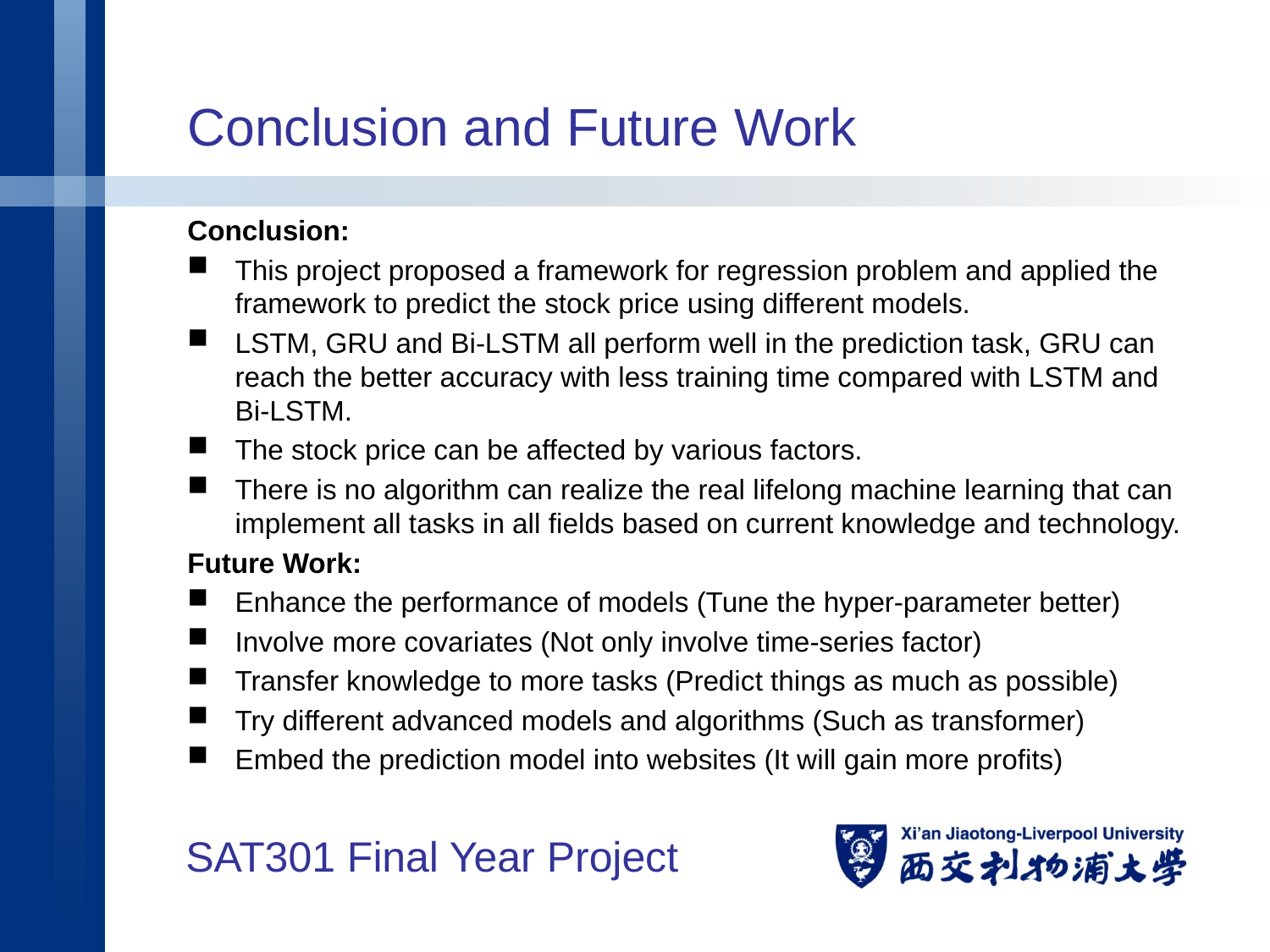

# Conclusion and Future Work
Conclusion:
This project proposed a framework for regression problem and applied the framework to predict the stock price using different models.
LSTM, GRU and Bi-LSTM all perform well in the prediction task, GRU can reach the better accuracy with less training time compared with LSTM and Bi-LSTM.
The stock price can be affected by various factors.
There is no algorithm can realize the real lifelong machine learning that can implement all tasks in all fields based on current knowledge and technology.
Future Work:
Enhance the performance of models (Tune the hyper-parameter better)
Involve more covariates (Not only involve time-series factor)
Transfer knowledge to more tasks (Predict things as much as possible)
Try different advanced models and algorithms (Such as transformer)
Embed the prediction model into websites (It will gain more profits)